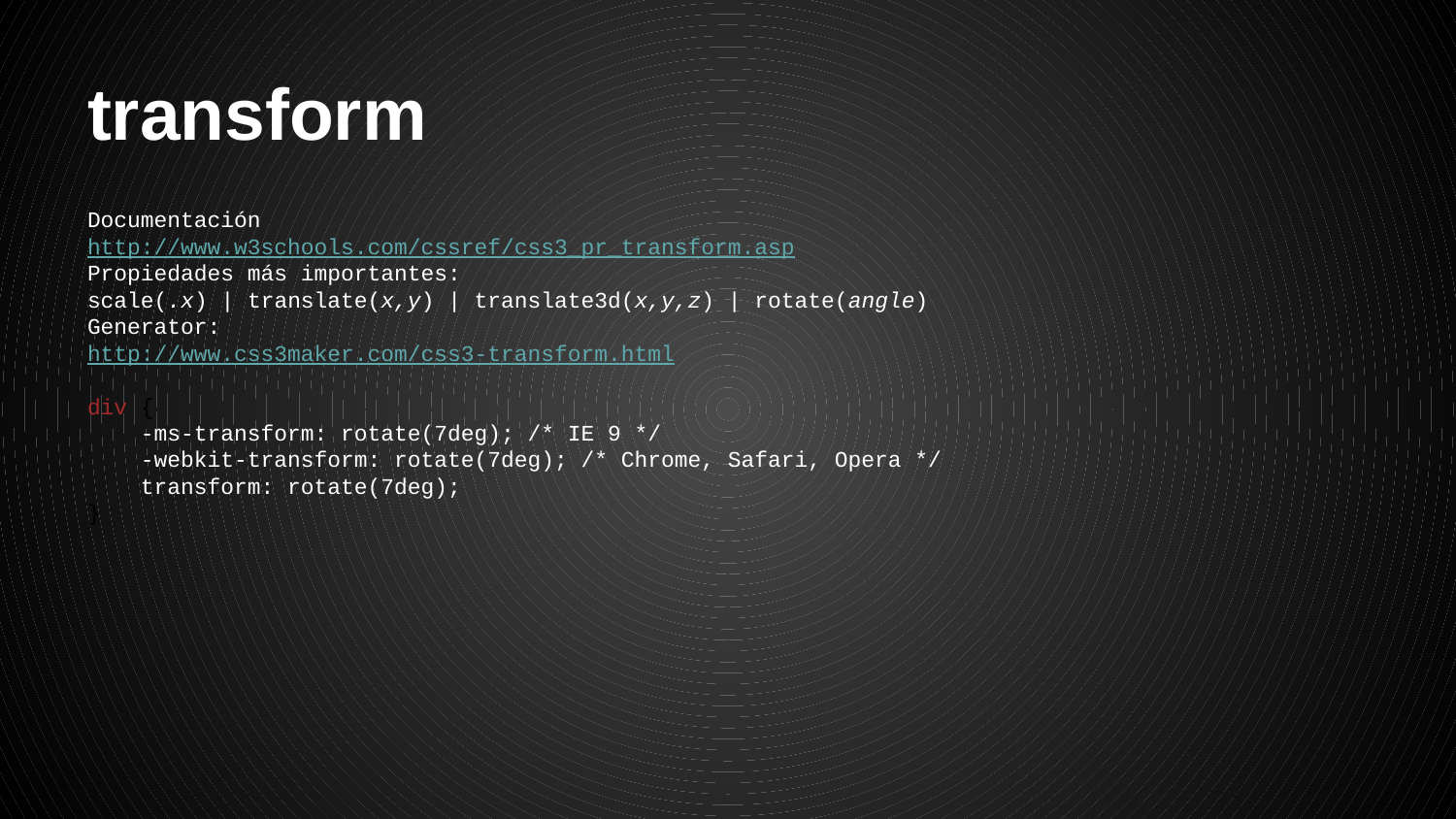

# transform
Documentación
http://www.w3schools.com/cssref/css3_pr_transform.asp
Propiedades más importantes:
scale(.x) | translate(x,y) | translate3d(x,y,z) | rotate(angle)
Generator:
http://www.css3maker.com/css3-transform.html

div {
    -ms-transform: rotate(7deg); /* IE 9 */
    -webkit-transform: rotate(7deg); /* Chrome, Safari, Opera */
    transform: rotate(7deg);
}